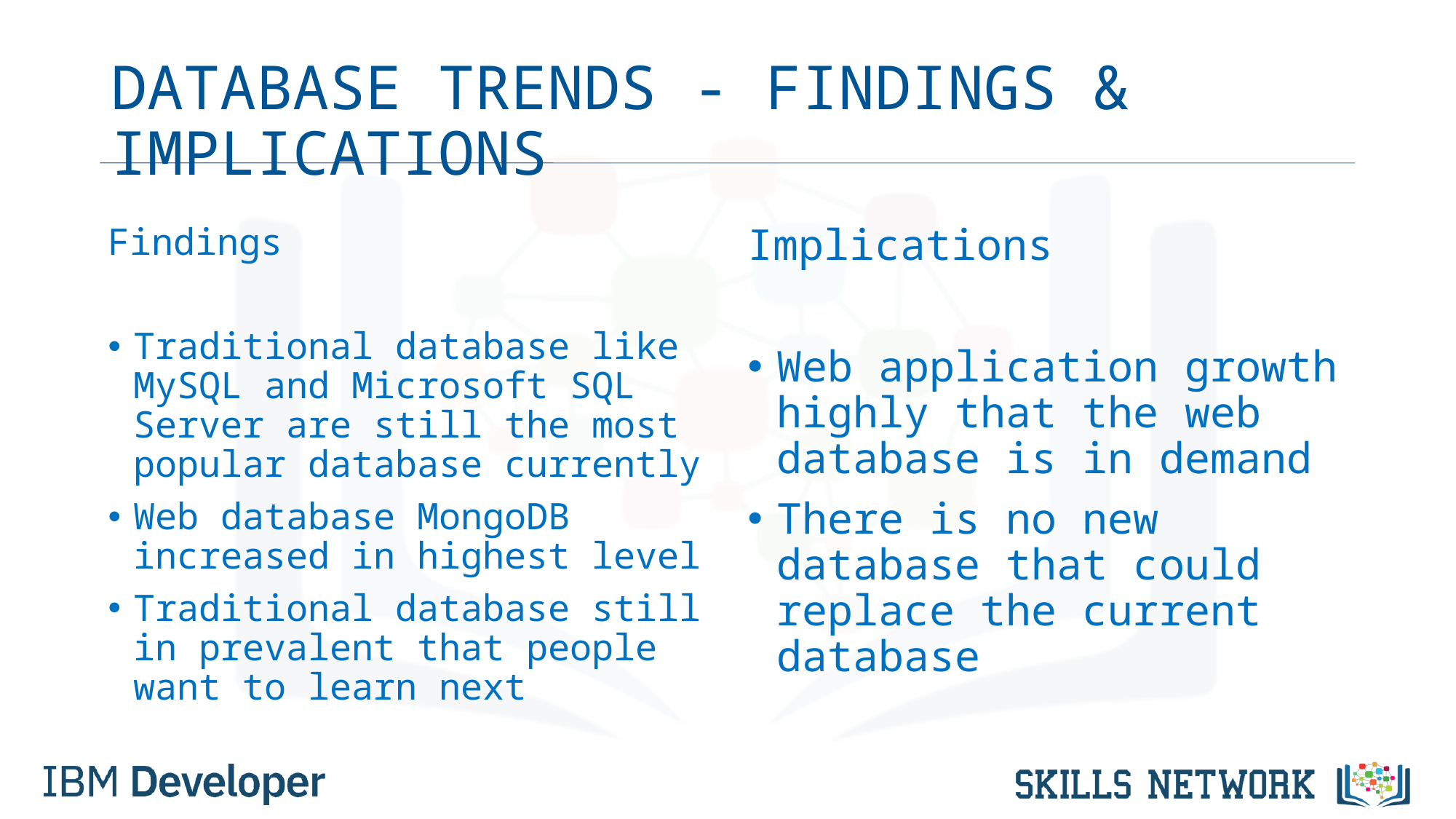

# DATABASE TRENDS - FINDINGS & IMPLICATIONS
Findings

Traditional database like MySQL and Microsoft SQL Server are still the most popular database currently
Web database MongoDB increased in highest level
Traditional database still in prevalent that people want to learn next

Implications

Web application growth highly that the web database is in demand
There is no new database that could replace the current database